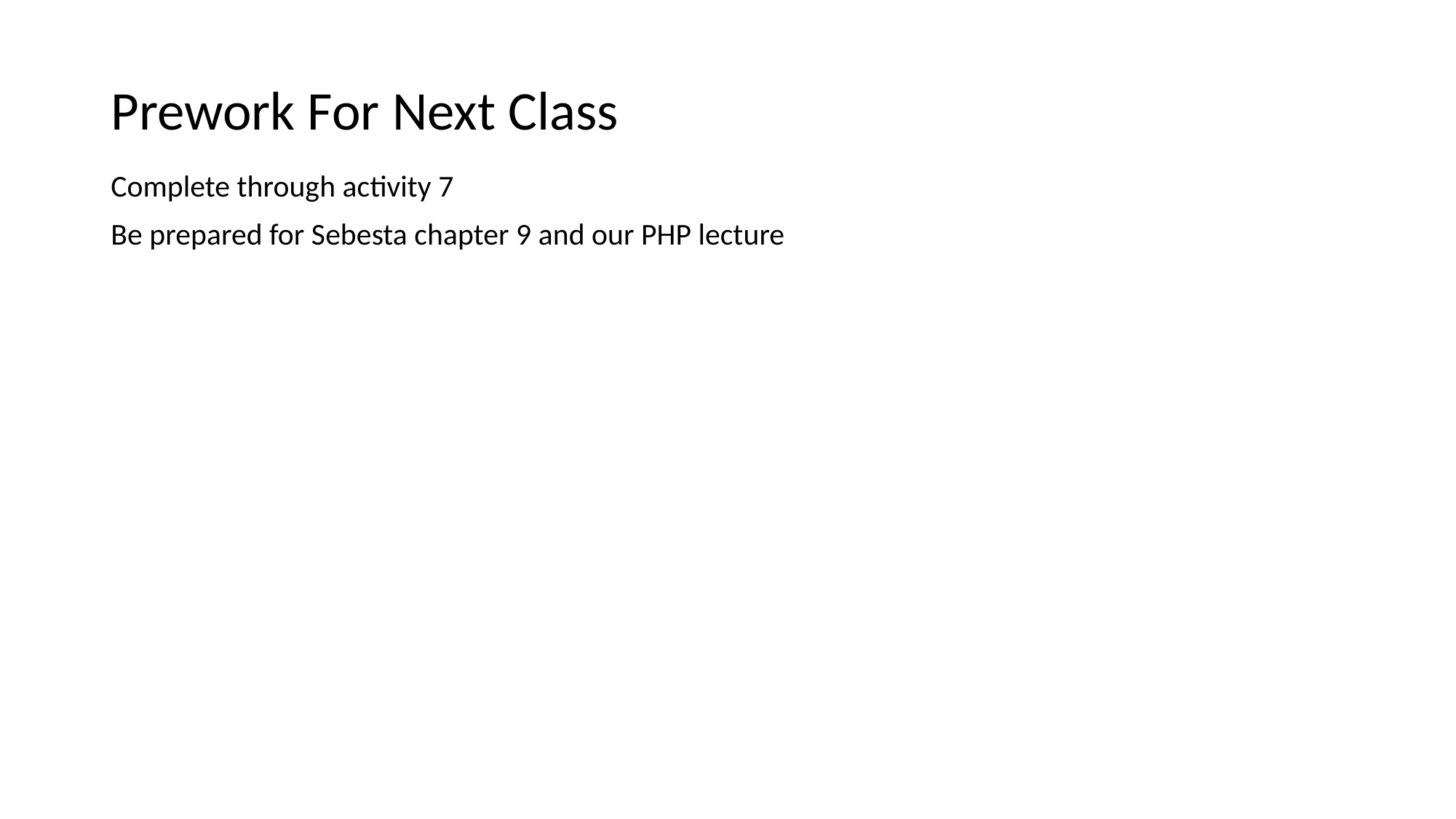

# Prework For Next Class
Complete through activity 7
Be prepared for Sebesta chapter 9 and our PHP lecture